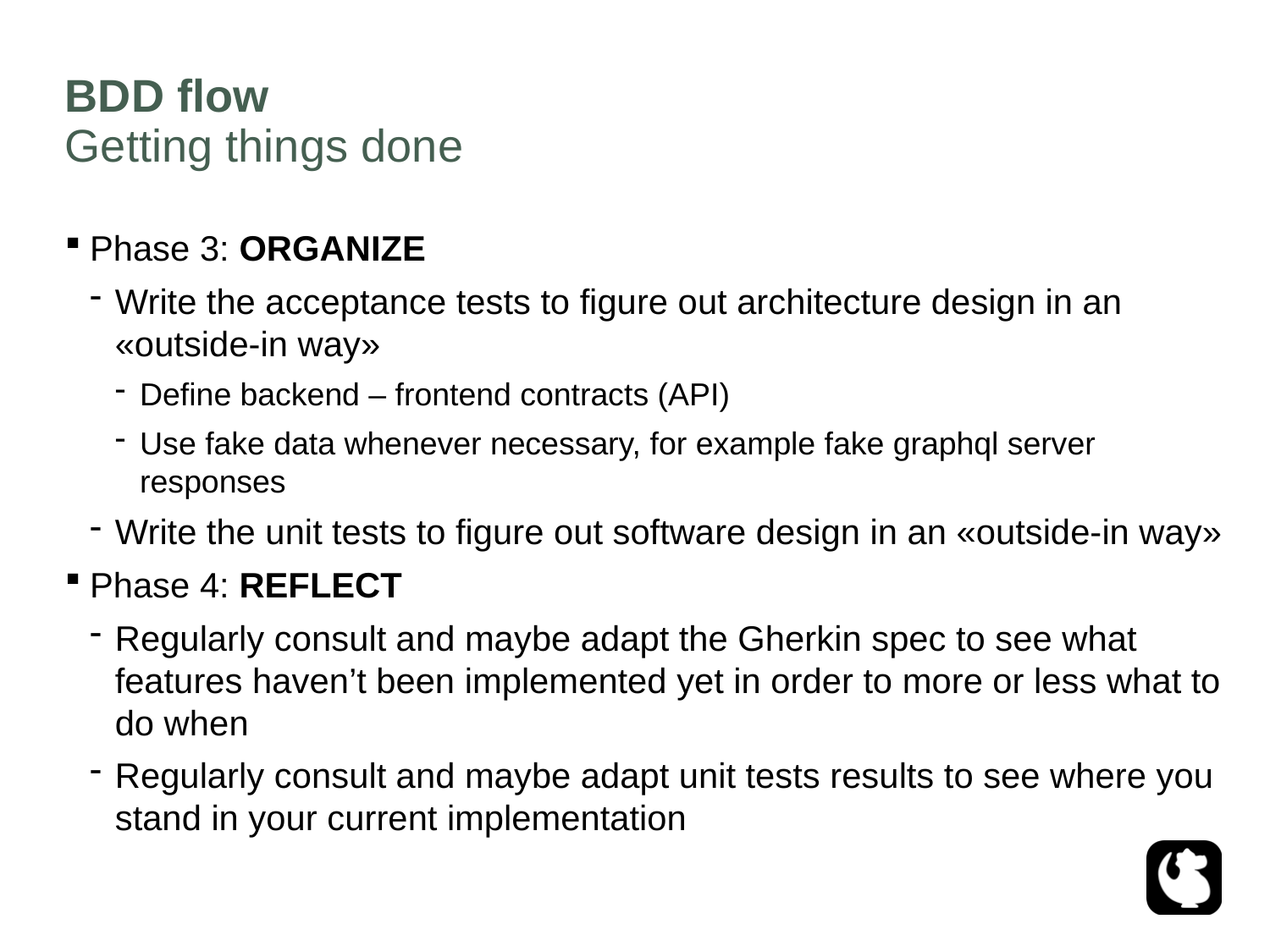

# BDD flow
Getting things done
Phase 3: ORGANIZE
Write the acceptance tests to figure out architecture design in an «outside-in way»
Define backend – frontend contracts (API)
Use fake data whenever necessary, for example fake graphql server responses
Write the unit tests to figure out software design in an «outside-in way»
Phase 4: REFLECT
Regularly consult and maybe adapt the Gherkin spec to see what features haven’t been implemented yet in order to more or less what to do when
Regularly consult and maybe adapt unit tests results to see where you stand in your current implementation